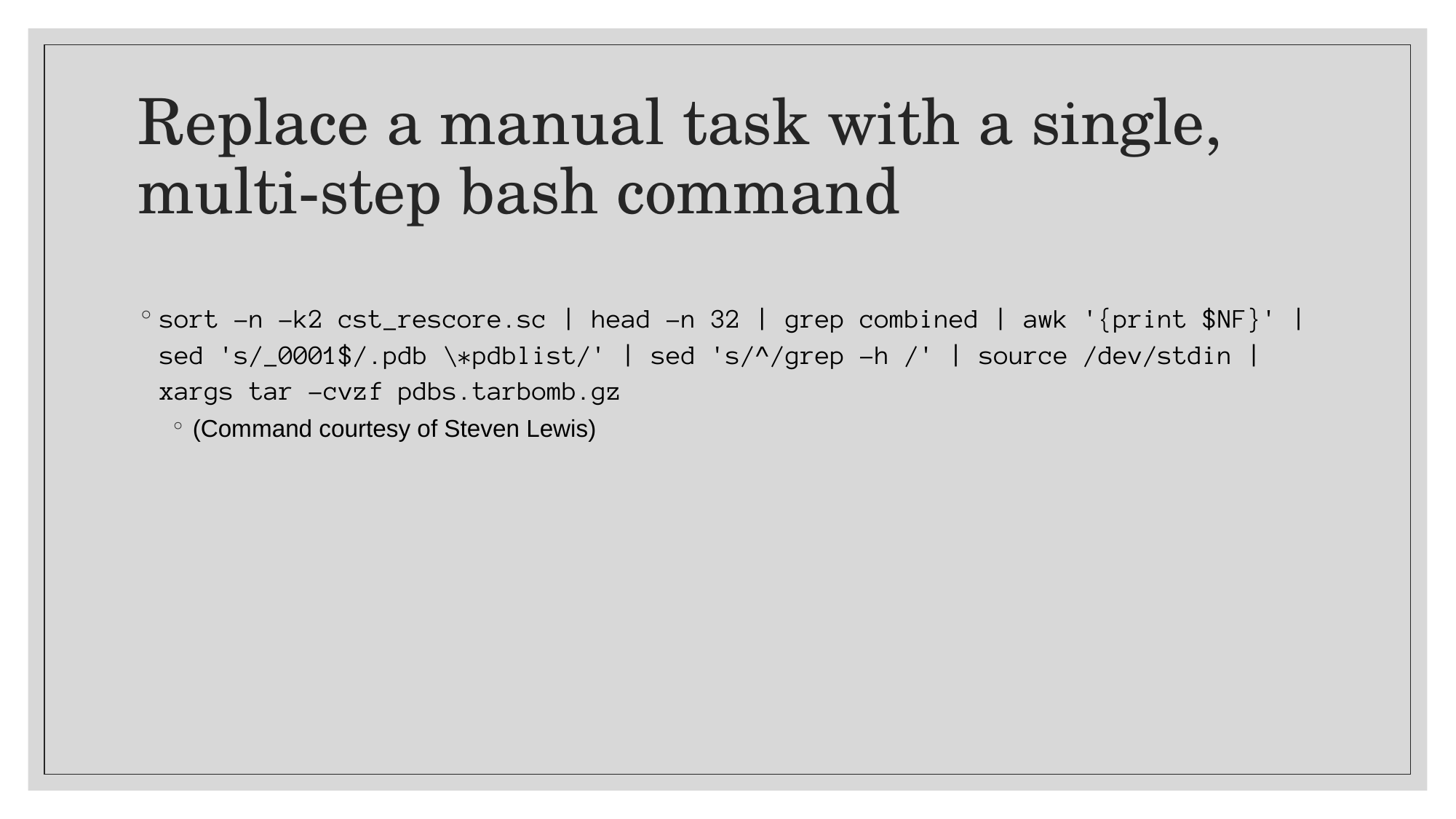

# Replace a manual task with a single, multi-step bash command

sort -n -k2 cst_rescore.sc | head -n 32 | grep combined | awk '{print $NF}' | sed 's/_0001$/.pdb \*pdblist/' | sed 's/^/grep -h /' | source /dev/stdin | xargs tar -cvzf pdbs.tarbomb.gz
(Command courtesy of Steven Lewis)